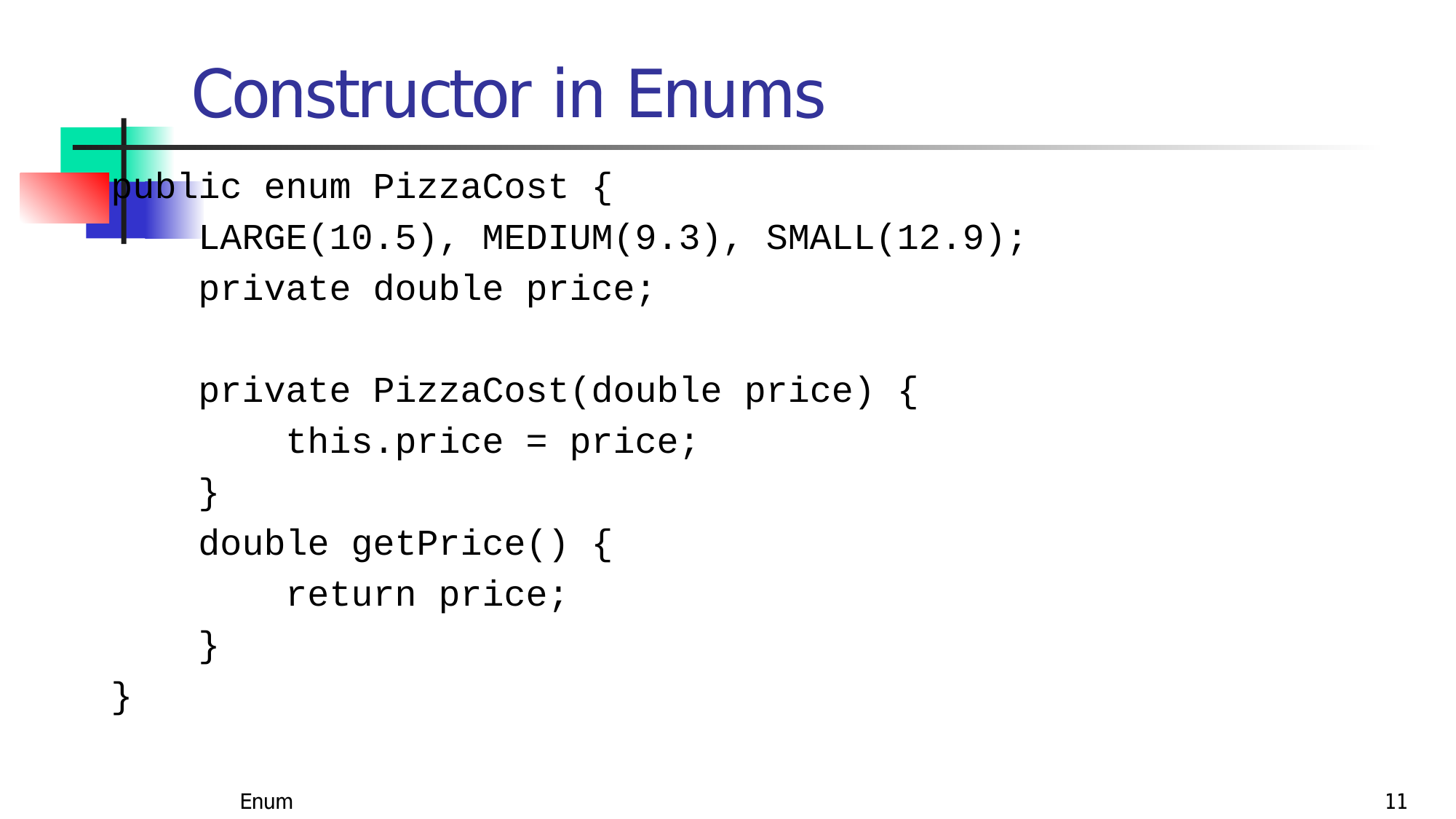

# Constructor in Enums
public enum PizzaCost {
    LARGE(10.5), MEDIUM(9.3), SMALL(12.9);
    private double price;

    private PizzaCost(double price) {
        this.price = price;
    }
    double getPrice() {
        return price;
    }
}
Enum
11